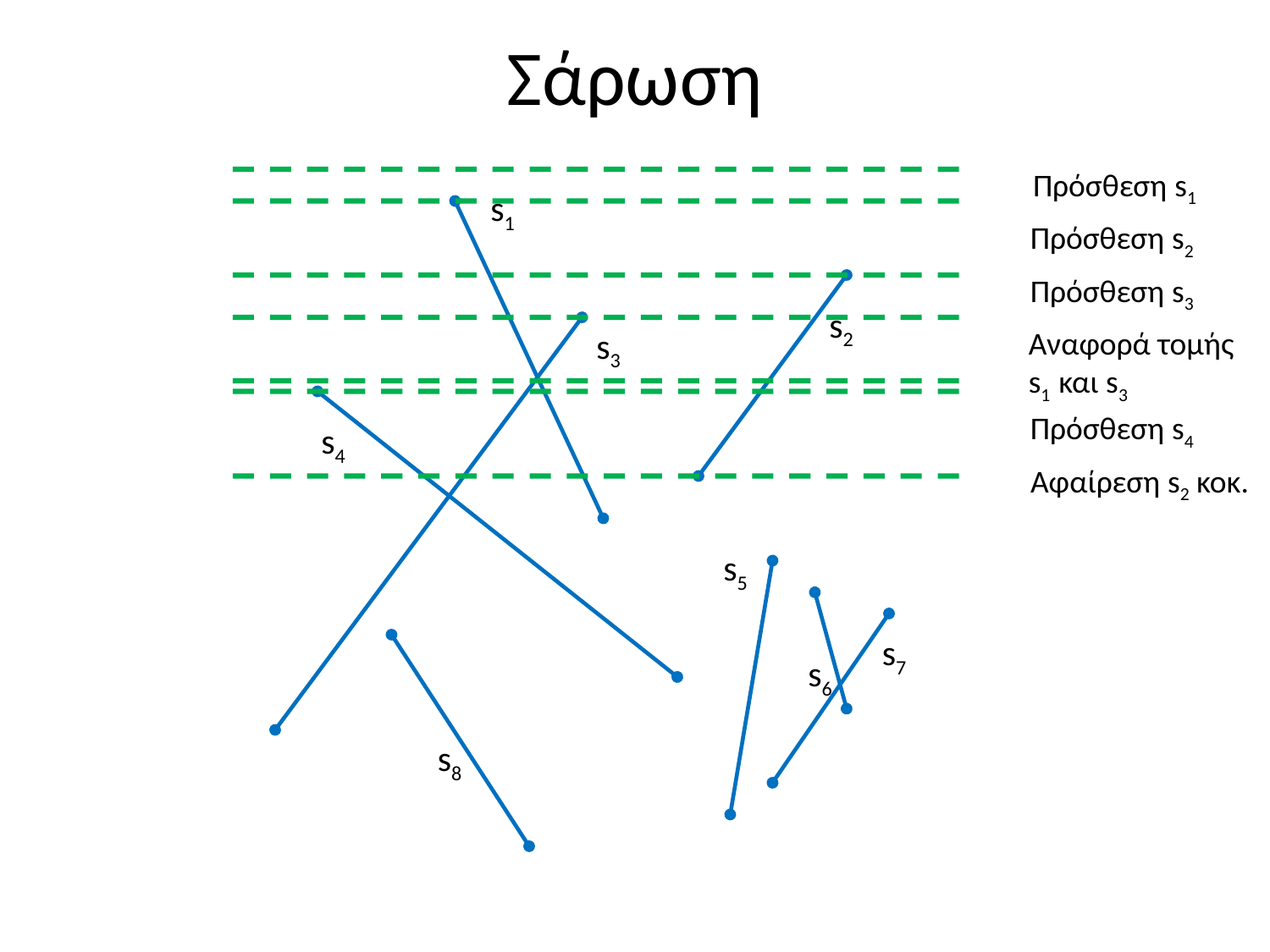

# Σάρωση
Πρόσθεση s1

s1

Πρόσθεση s2
Πρόσθεση s3

s2

s3
Αναφορά τομής s1  και s3

Πρόσθεση s4
s4
Αφαίρεση s2 κοκ.

s5
s7
s6
s8